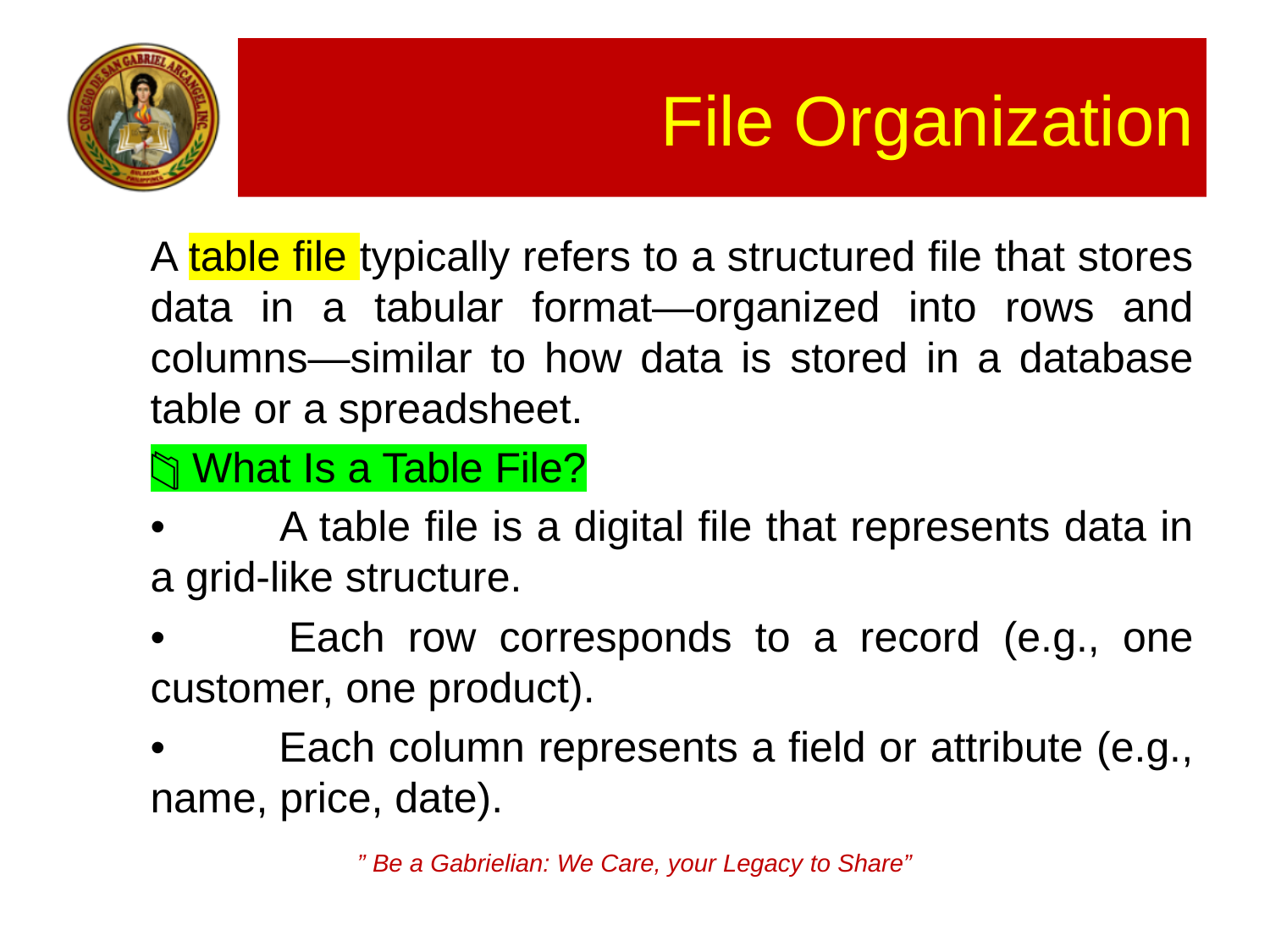

# File Organization
A table file typically refers to a structured file that stores data in a tabular format—organized into rows and columns—similar to how data is stored in a database table or a spreadsheet.
📁 What Is a Table File?
• 	A table file is a digital file that represents data in a grid-like structure.
• 	Each row corresponds to a record (e.g., one customer, one product).
• 	Each column represents a field or attribute (e.g., name, price, date).